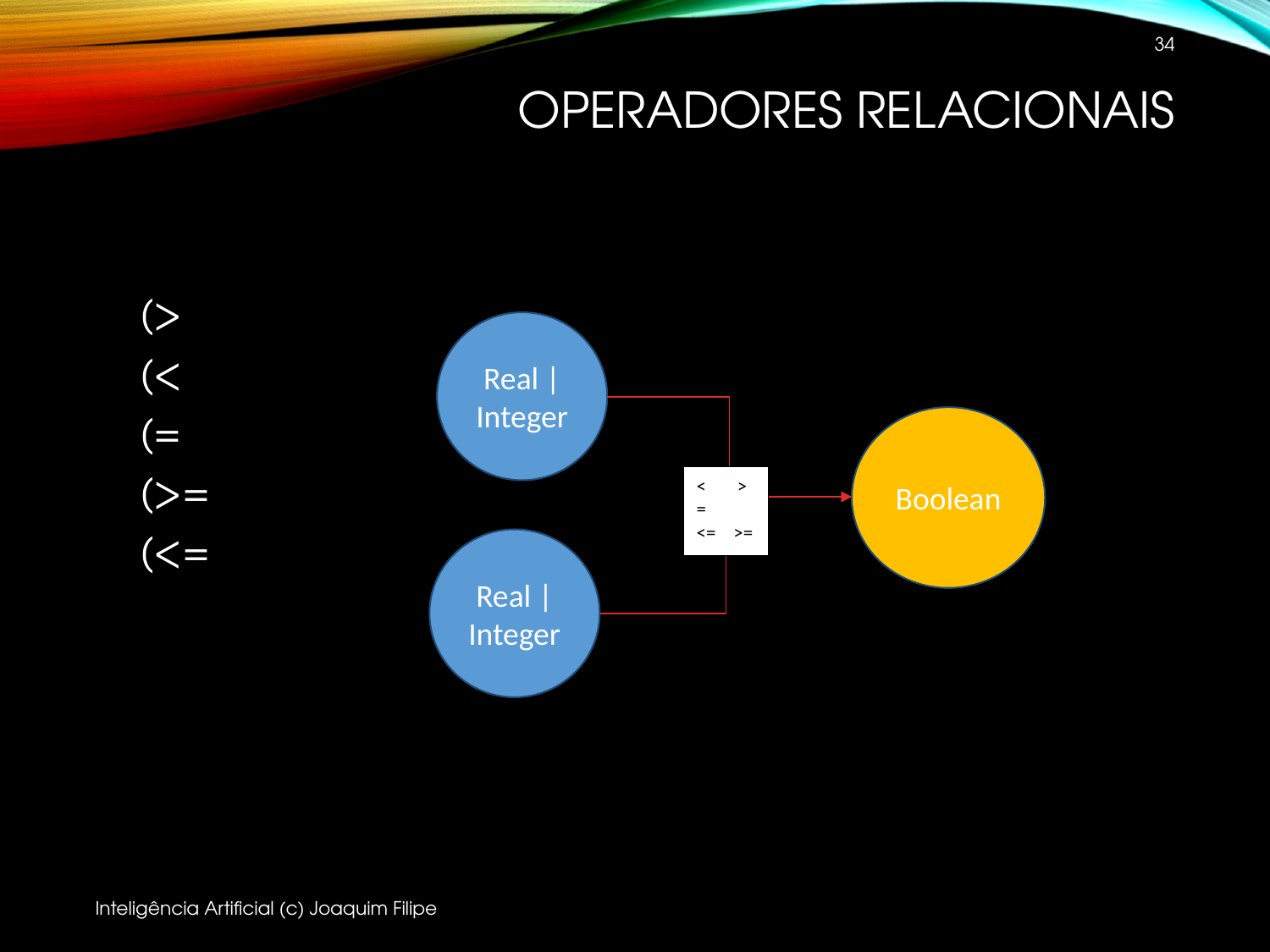

34
# Operadores Relacionais
(>
(<
(=
(>=
(<=

Real | Integer
Boolean
<       >
=
<=    >=
Real | Integer
Inteligência Artificial (c) Joaquim Filipe